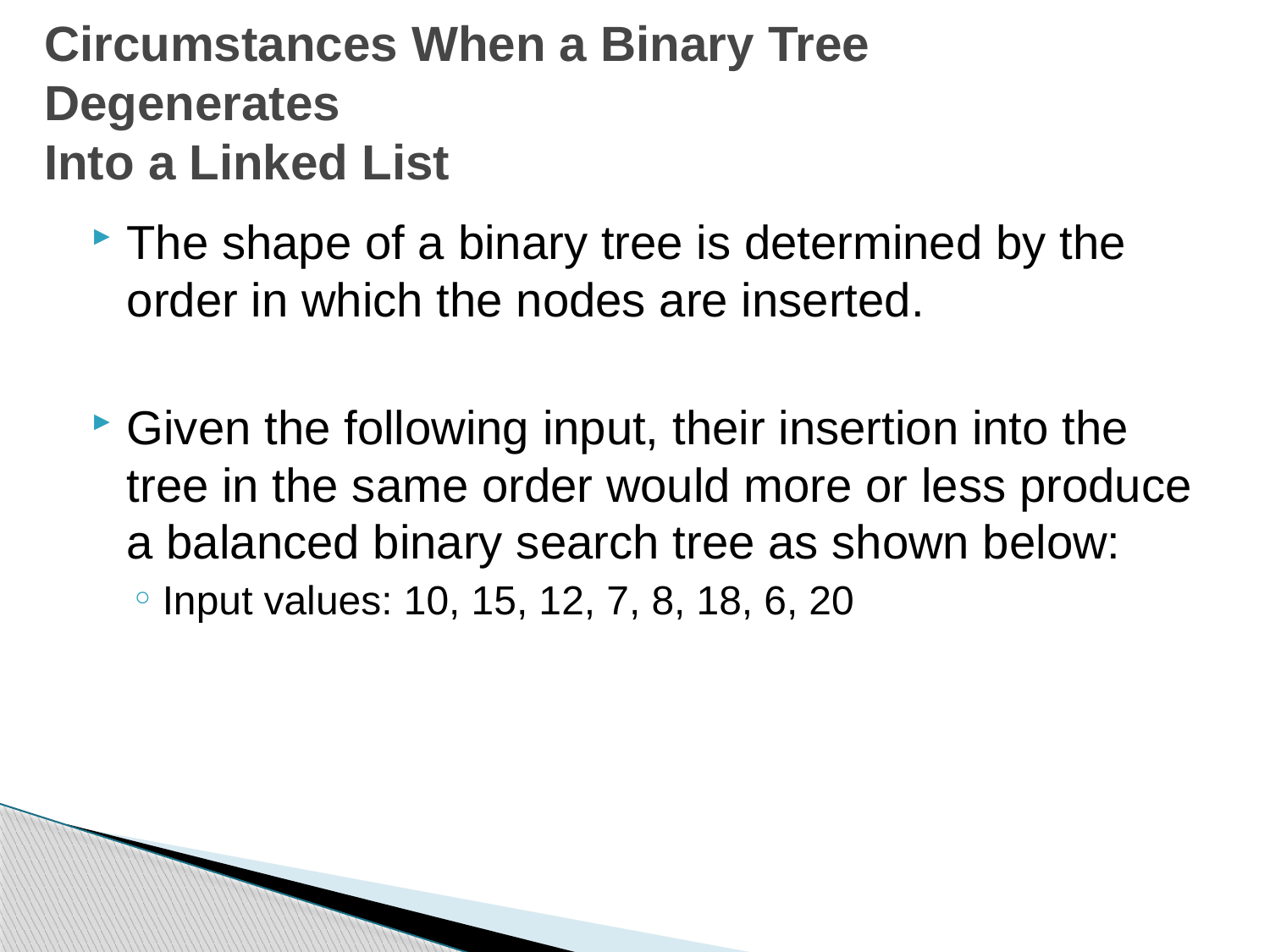

# Circumstances When a Binary Tree Degenerates Into a Linked List
The shape of a binary tree is determined by the order in which the nodes are inserted.

Given the following input, their insertion into the tree in the same order would more or less produce a balanced binary search tree as shown below:
Input values: 10, 15, 12, 7, 8, 18, 6, 20